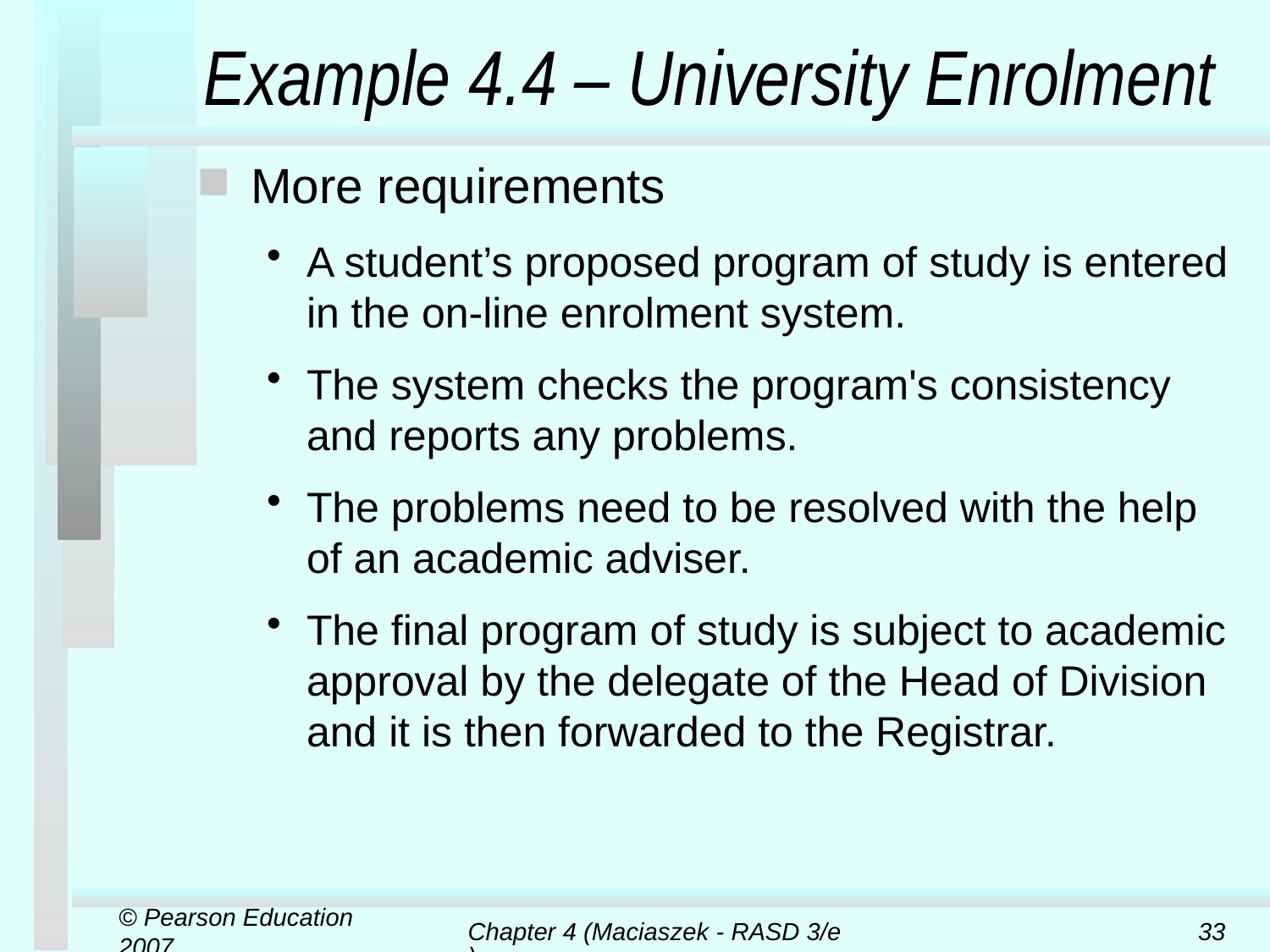

# Example 4.4 – University Enrolment
More requirements
A student’s proposed program of study is entered in the on-line enrolment system.
The system checks the program's consistency and reports any problems.
The problems need to be resolved with the help of an academic adviser.
The final program of study is subject to academic approval by the delegate of the Head of Division and it is then forwarded to the Registrar.
© Pearson Education 2007
Chapter 4 (Maciaszek - RASD 3/e)
33